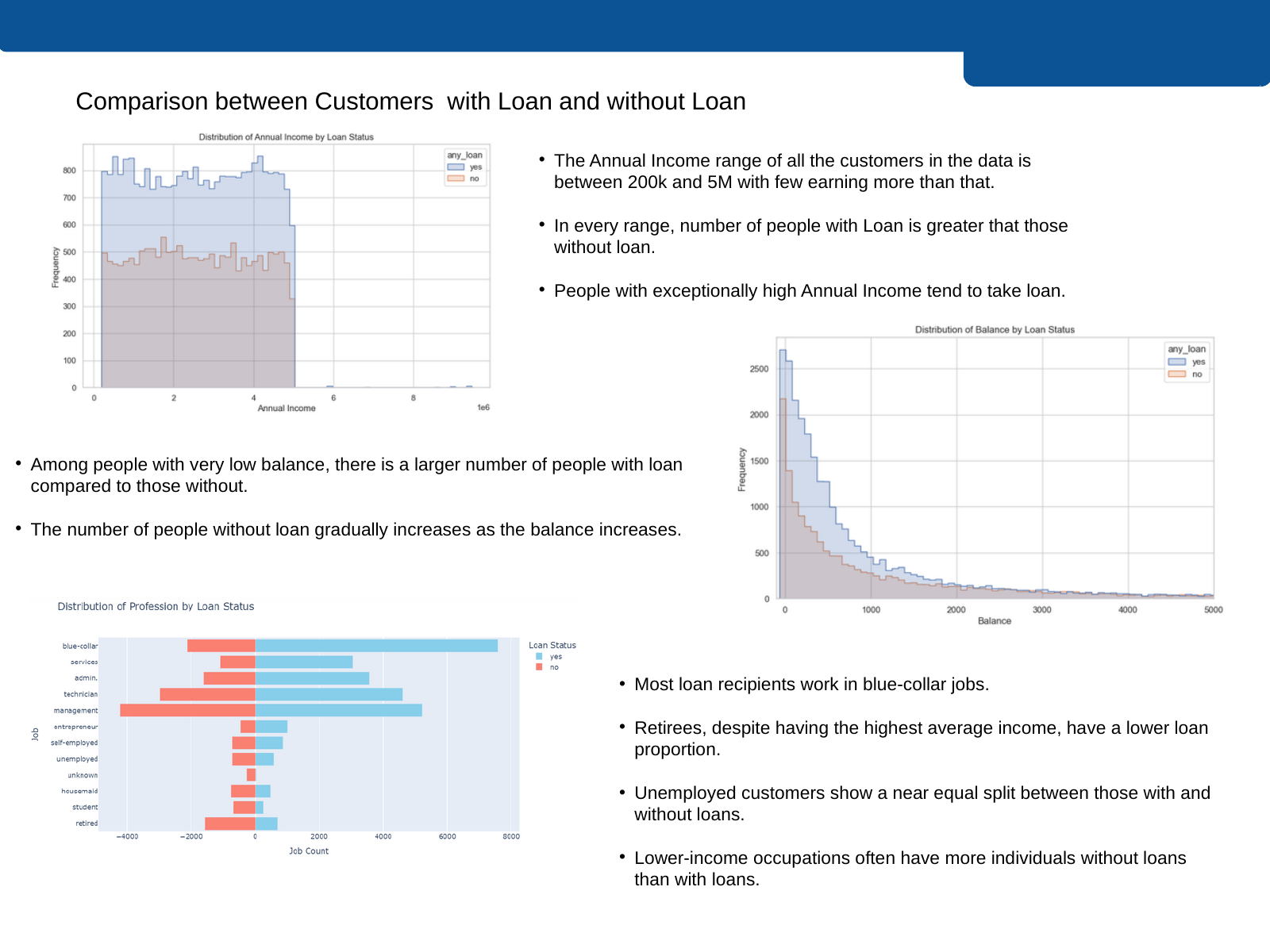

Comparison between Customers  with Loan and without Loan

The Annual Income range of all the customers in the data is between 200k and 5M with few earning more than that.

In every range, number of people with Loan is greater that those without loan.

People with exceptionally high Annual Income tend to take loan.

Among people with very low balance, there is a larger number of people with loan compared to those without.

The number of people without loan gradually increases as the balance increases.

Most loan recipients work in blue-collar jobs.

Retirees, despite having the highest average income, have a lower loan proportion.

Unemployed customers show a near equal split between those with and without loans.

Lower-income occupations often have more individuals without loans than with loans.
Excellence and Service